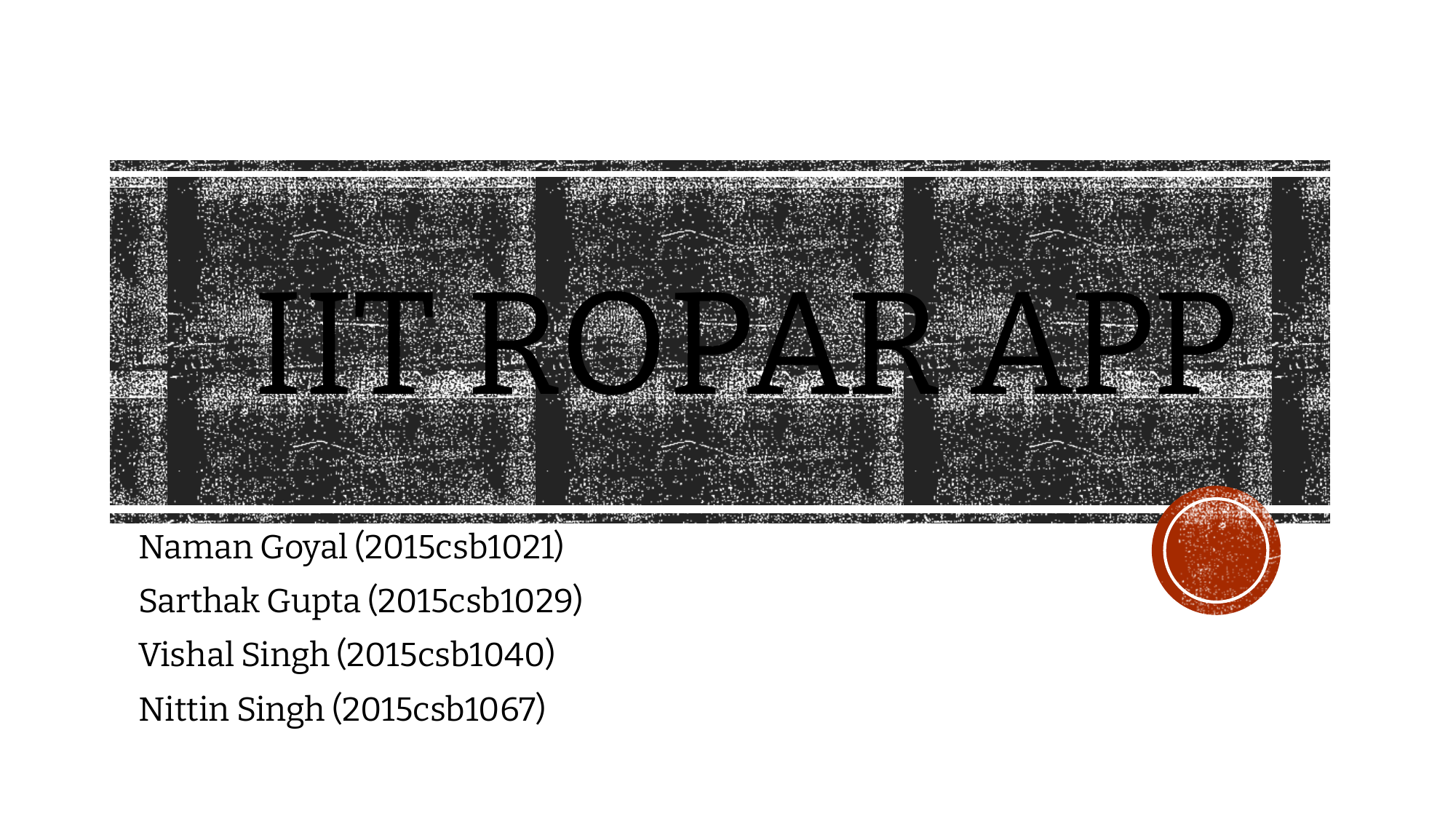

# IIT RopAr APP
Naman Goyal (2015csb1021)
Sarthak Gupta (2015csb1029)
Vishal Singh (2015csb1040)
Nittin Singh (2015csb1067)